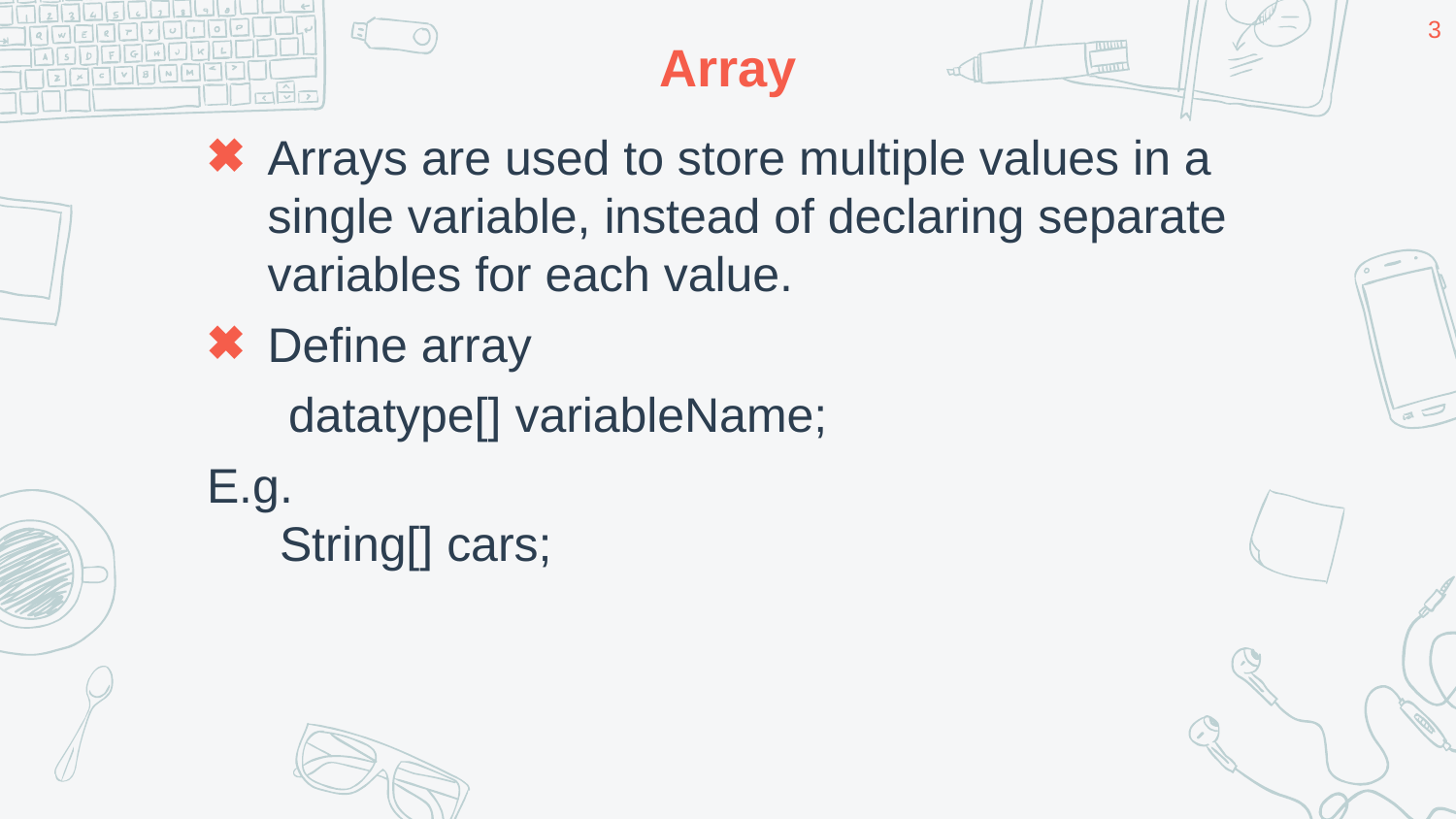

3
# Array
Arrays are used to store multiple values in a single variable, instead of declaring separate variables for each value.
Define array
      datatype[] variableName;
E.g.
String[] cars;